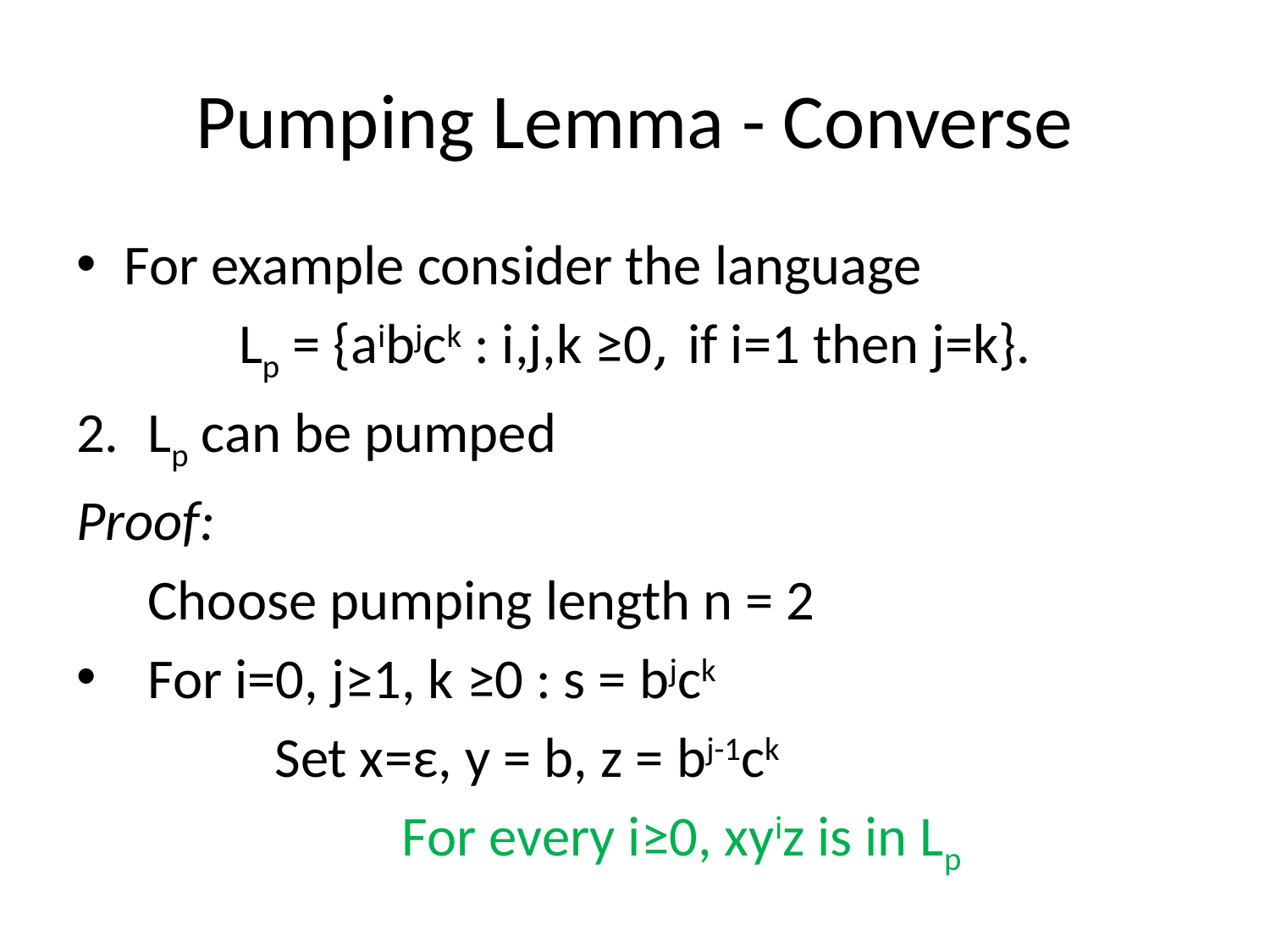

# Pumping Lemma - Converse
For example consider the language
Lp = {aibjck : i,j,k ≥0, if i=1 then j=k}.
2.	Lp can be pumped
Proof:
	Choose pumping length n = 2
For i=0, j≥1, k ≥0 : s = bjck
		Set x=ε, y = b, z = bj-1ck
			For every i≥0, xyiz is in Lp